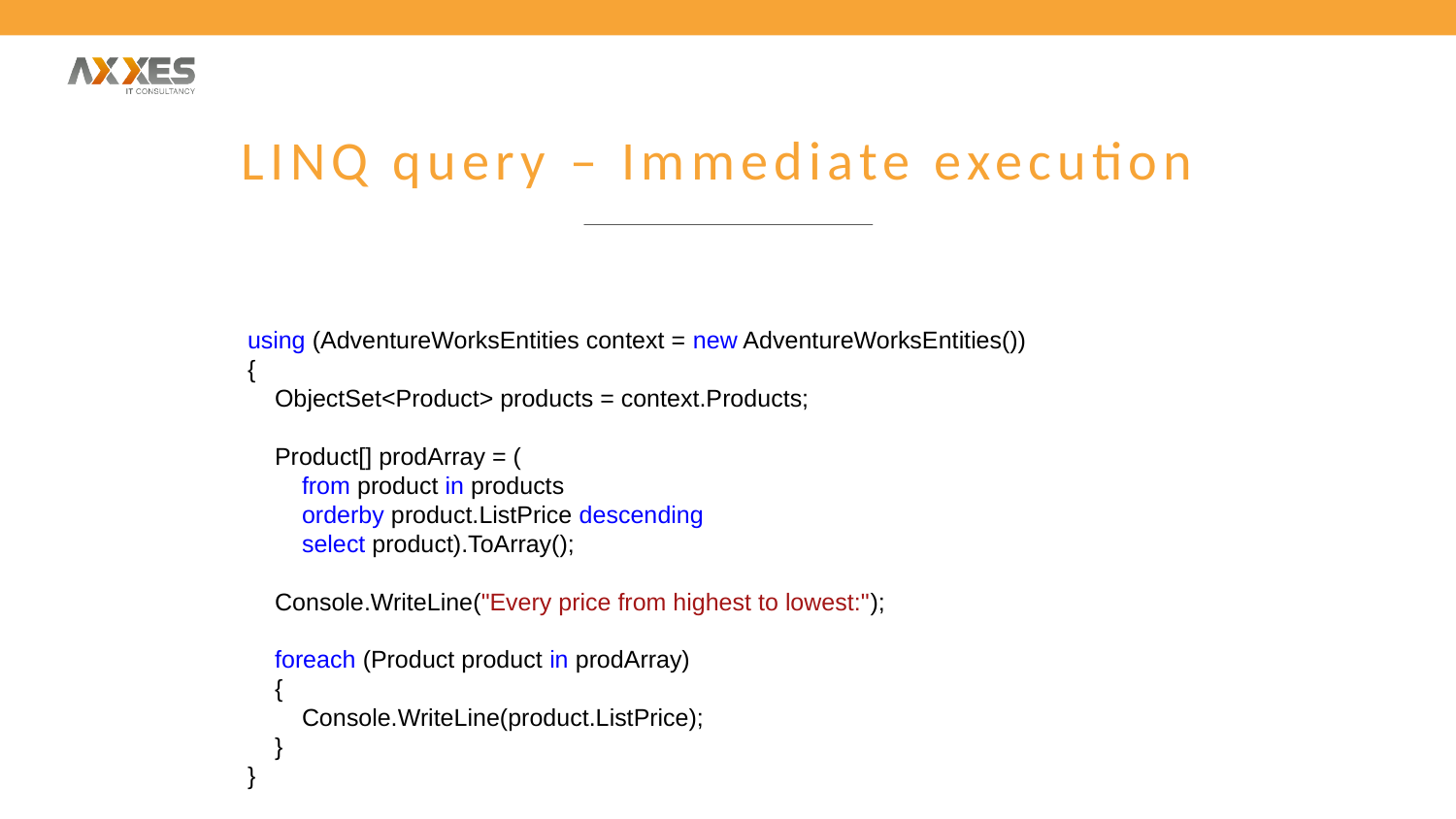

# LINQ query – Immediate execution
using (AdventureWorksEntities context = new AdventureWorksEntities())
{
    ObjectSet<Product> products = context.Products;

    Product[] prodArray = (
        from product in products
        orderby product.ListPrice descending
        select product).ToArray();

    Console.WriteLine("Every price from highest to lowest:");

    foreach (Product product in prodArray)
    {
        Console.WriteLine(product.ListPrice);
    }
}